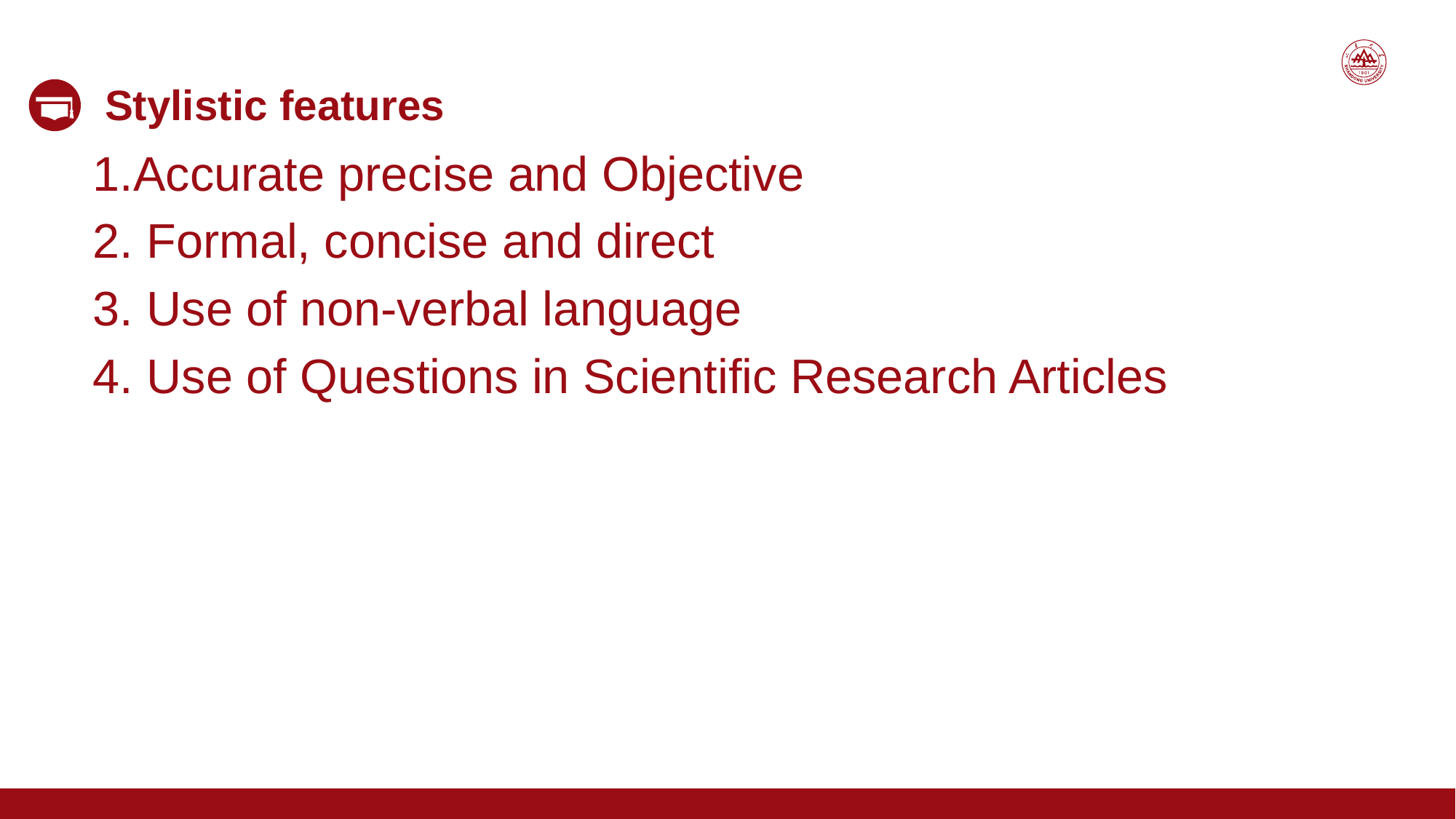

Stylistic features
1.Accurate precise and Objective
2. Formal, concise and direct
3. Use of non-verbal language
4. Use of Questions in Scientific Research Articles